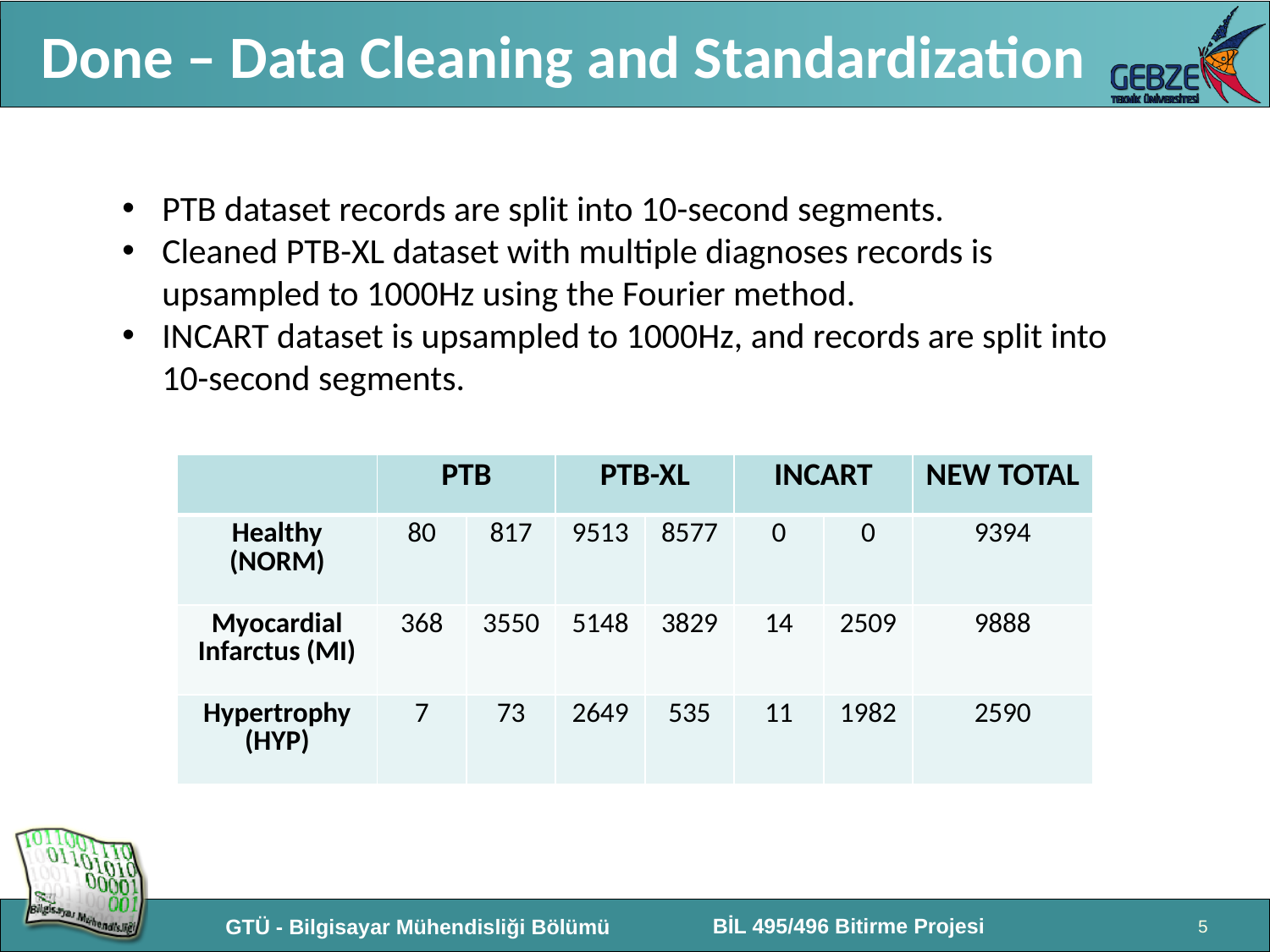

# Done – Data Cleaning and Standardization

PTB dataset records are split into 10-second segments.
Cleaned PTB-XL dataset with multiple diagnoses records is upsampled to 1000Hz using the Fourier method.
INCART dataset is upsampled to 1000Hz, and records are split into 10-second segments.
|  | PTB |  | PTB-XL |  | INCART |  | NEW TOTAL |
| --- | --- | --- | --- | --- | --- | --- | --- |
| Healthy (NORM) | 80 | 817 | 9513 | 8577 | 0 | 0 | 9394 |
| Myocardial Infarctus (MI) | 368 | 3550 | 5148 | 3829 | 14 | 2509 | 9888 |
| Hypertrophy (HYP) | 7 | 73 | 2649 | 535 | 11 | 1982 | 2590 |
5